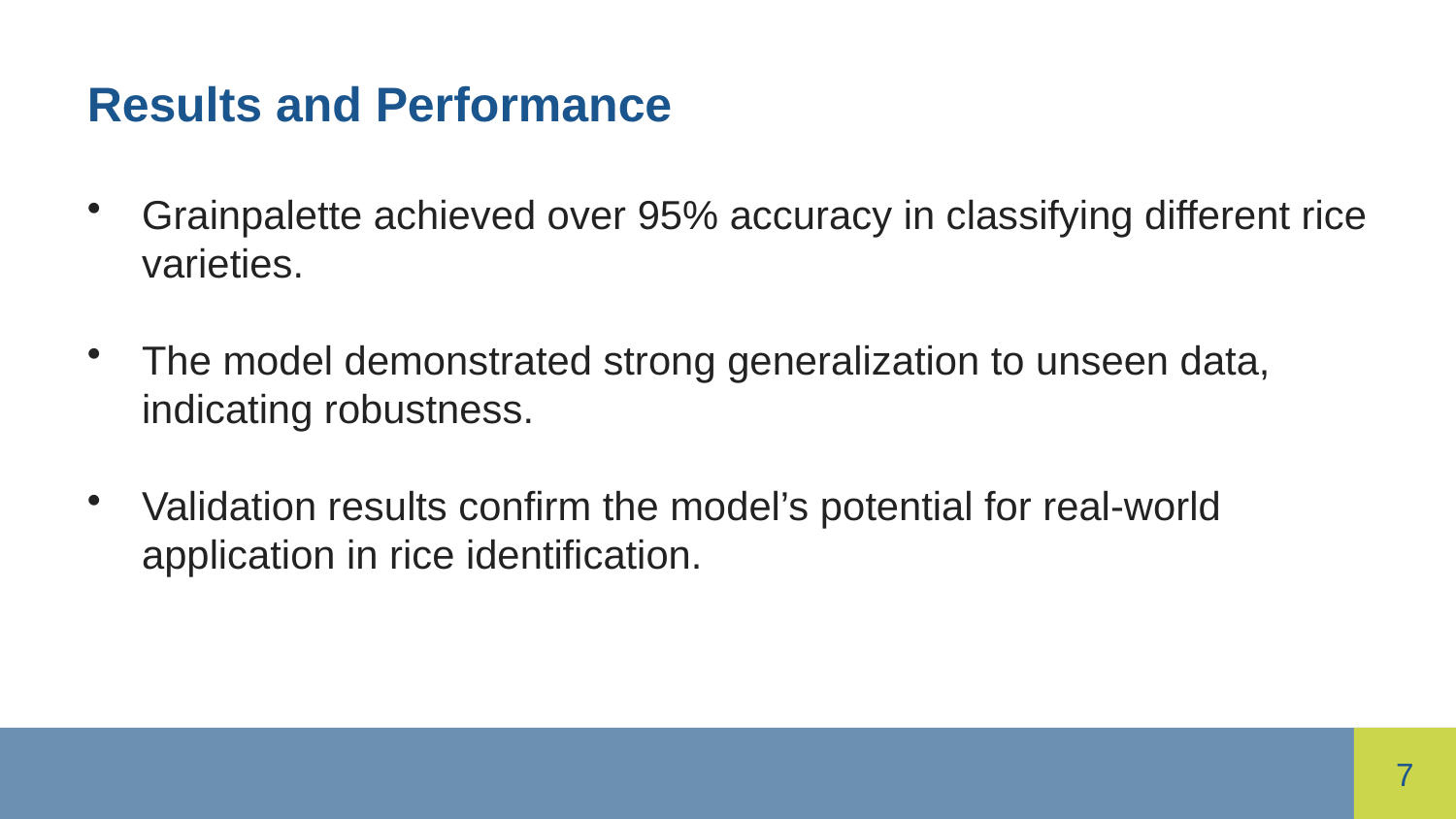

Results and Performance
Grainpalette achieved over 95% accuracy in classifying different rice varieties.

The model demonstrated strong generalization to unseen data, indicating robustness.

Validation results confirm the model’s potential for real-world application in rice identification.

7